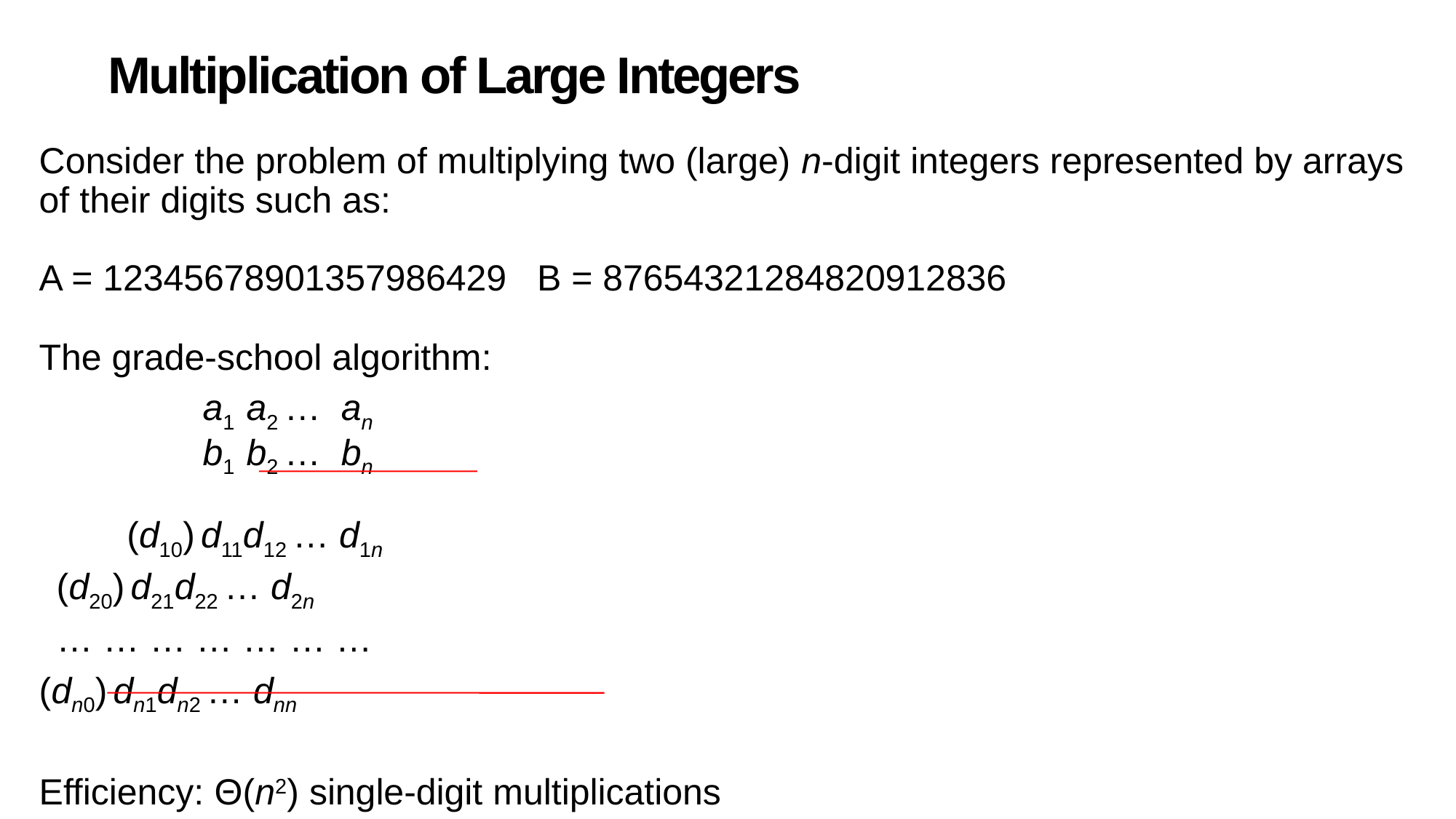

# Multiplication of Large Integers
Consider the problem of multiplying two (large) n-digit integers represented by arrays of their digits such as:
A = 12345678901357986429   B = 87654321284820912836
The grade-school algorithm:
		a1  a2 …  an
               	b1  b2 …  bn
	 (d10) d11d12 … d1n
   (d20) d21d22 … d2n
   … … … … … … …
(dn0) dn1dn2 … dnn
Efficiency: Θ(n2) single-digit multiplications